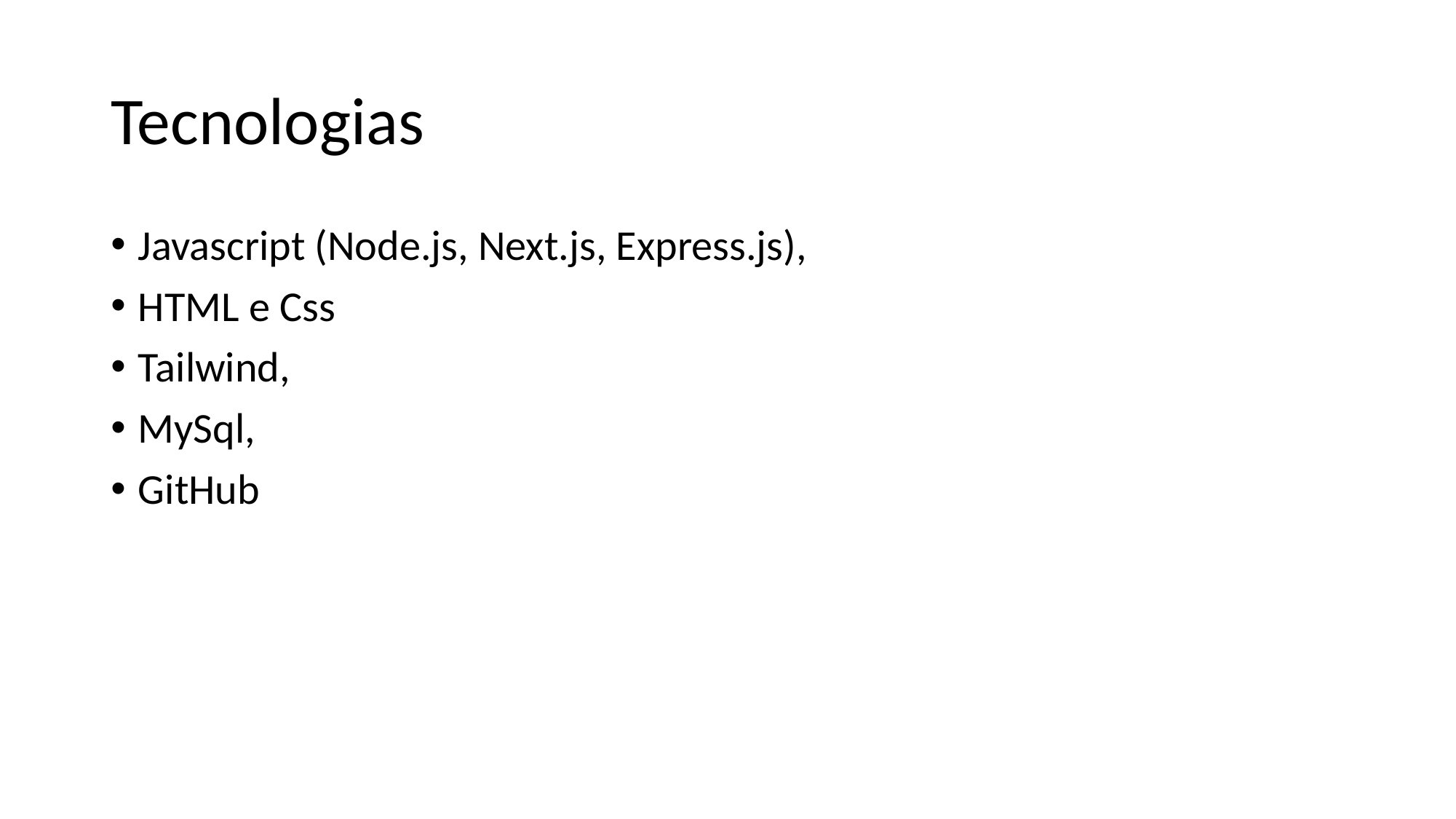

# Tecnologias
Javascript (Node.js, Next.js, Express.js),
HTML e Css
Tailwind,
MySql,
GitHub